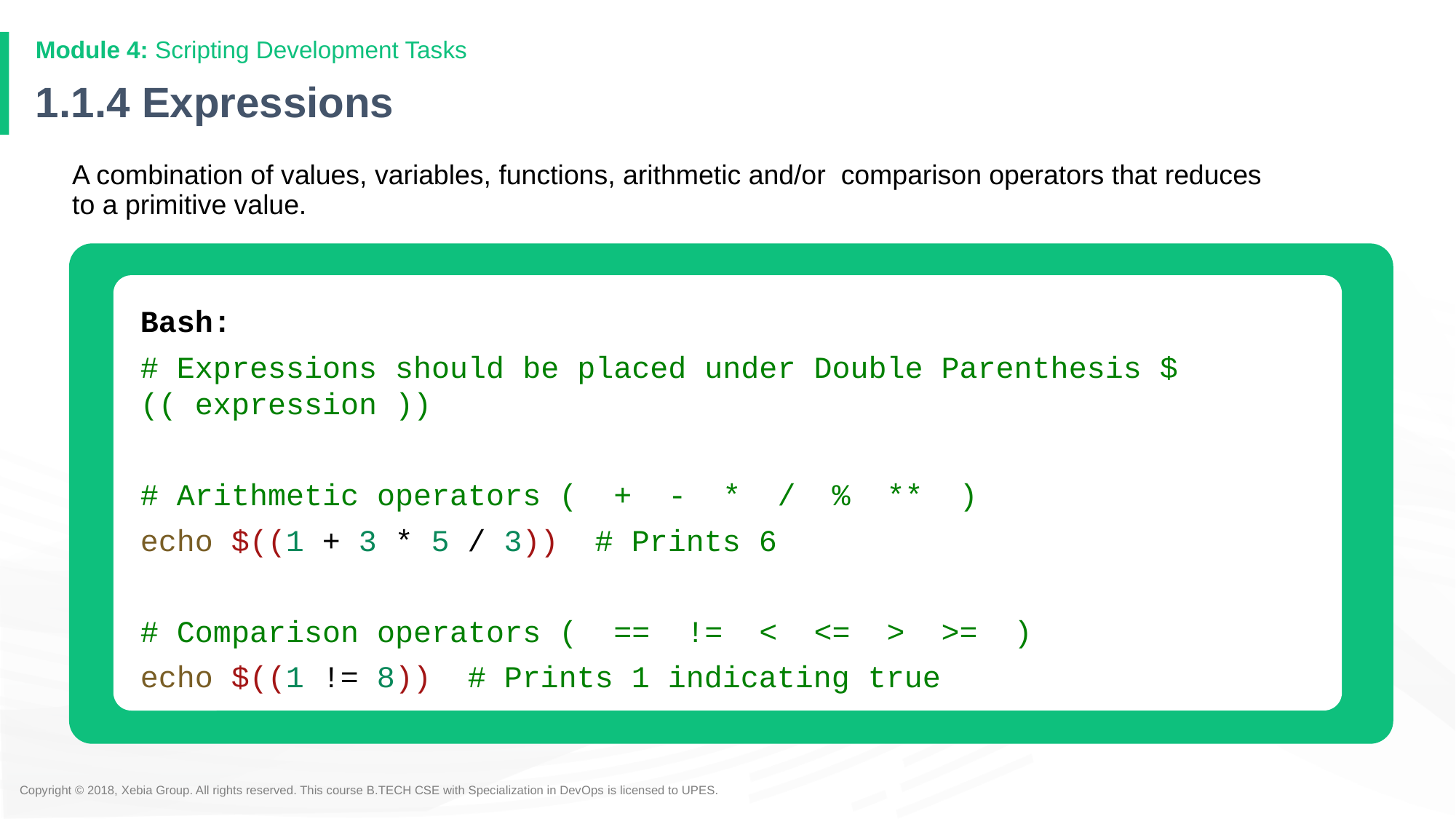

Module 4: Scripting Development Tasks
# 1.1.4 Expressions
A combination of values, variables, functions, arithmetic and/or  comparison operators that reduces to a primitive value.

Bash:
# Expressions should be placed under Double Parenthesis $(( expression ))

# Arithmetic operators (  +  -  *  /  %  **  )
echo $((1 + 3 * 5 / 3))  # Prints 6

# Comparison operators (  ==  !=  <  <=  >  >=  )
echo $((1 != 8))  # Prints 1 indicating true